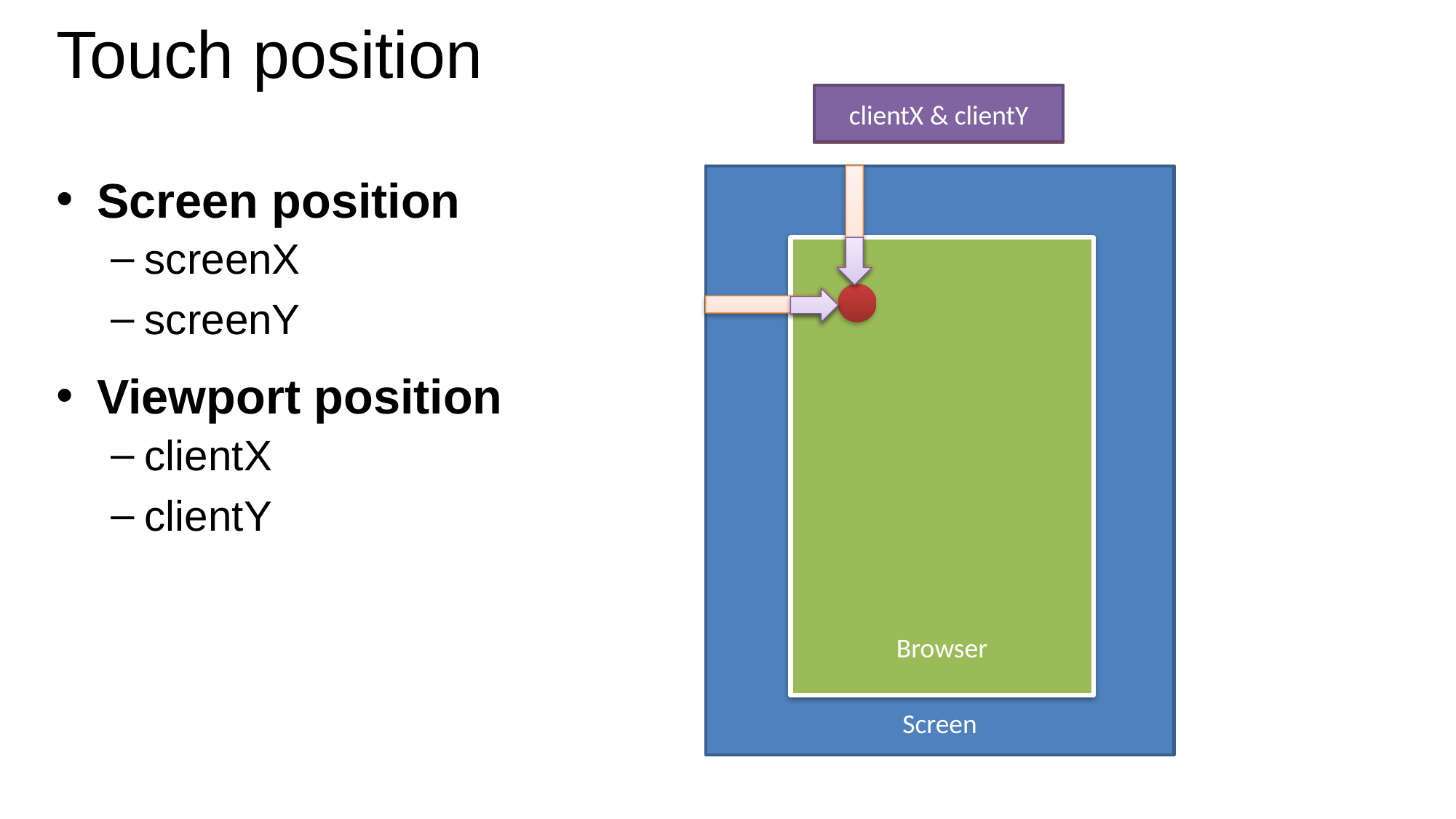

# Touch position
clientX & clientY
screenX & screenY
Screen position
screenX
screenY
Viewport position
clientX
clientY

Screen

Browser